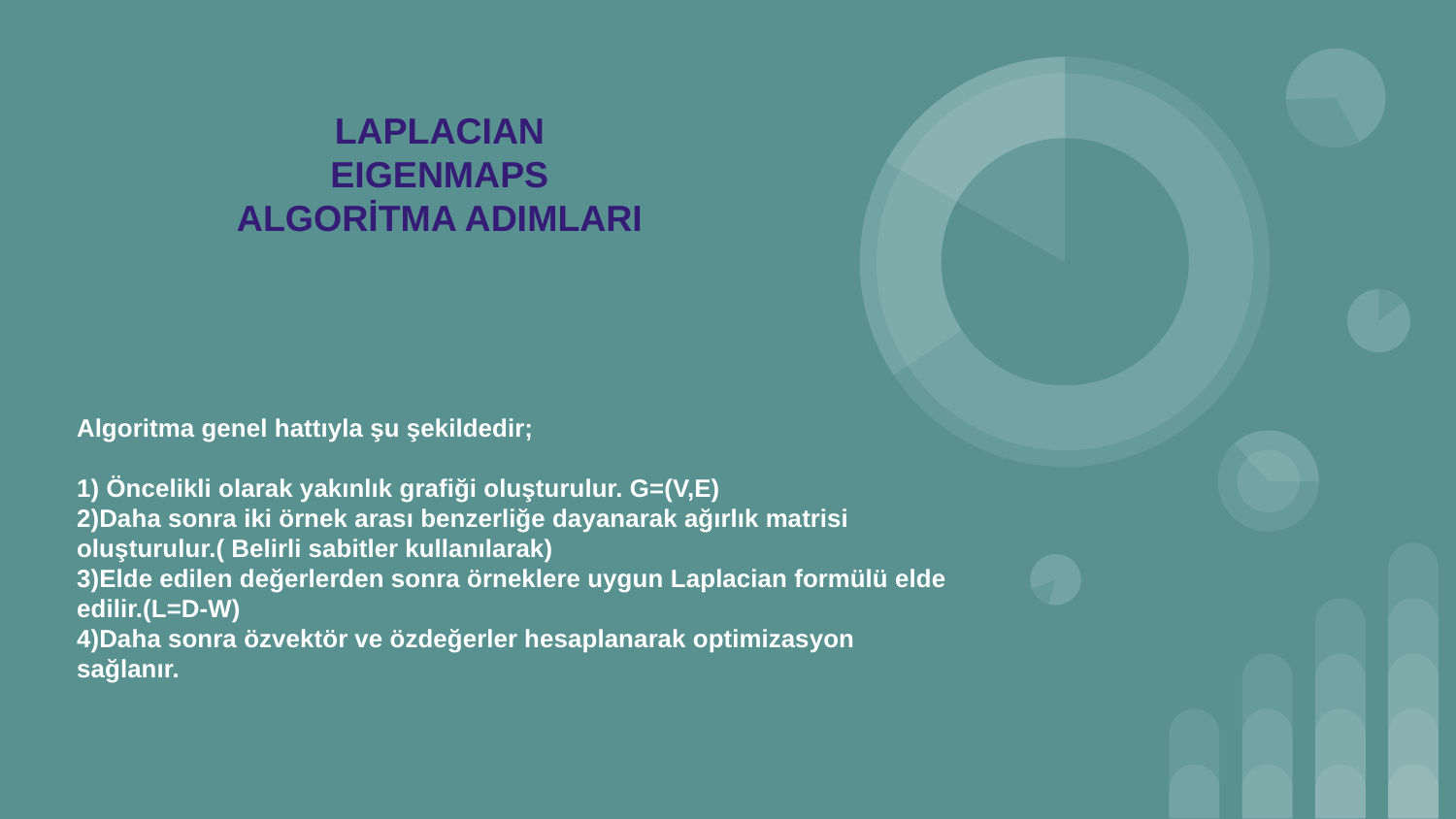

# LAPLACIAN EIGENMAPS ALGORİTMA ADIMLARI
Algoritma genel hattıyla şu şekildedir;

1) Öncelikli olarak yakınlık grafiği oluşturulur. G=(V,E)
2)Daha sonra iki örnek arası benzerliğe dayanarak ağırlık matrisi oluşturulur.( Belirli sabitler kullanılarak)
3)Elde edilen değerlerden sonra örneklere uygun Laplacian formülü elde edilir.(L=D-W)
4)Daha sonra özvektör ve özdeğerler hesaplanarak optimizasyon sağlanır.